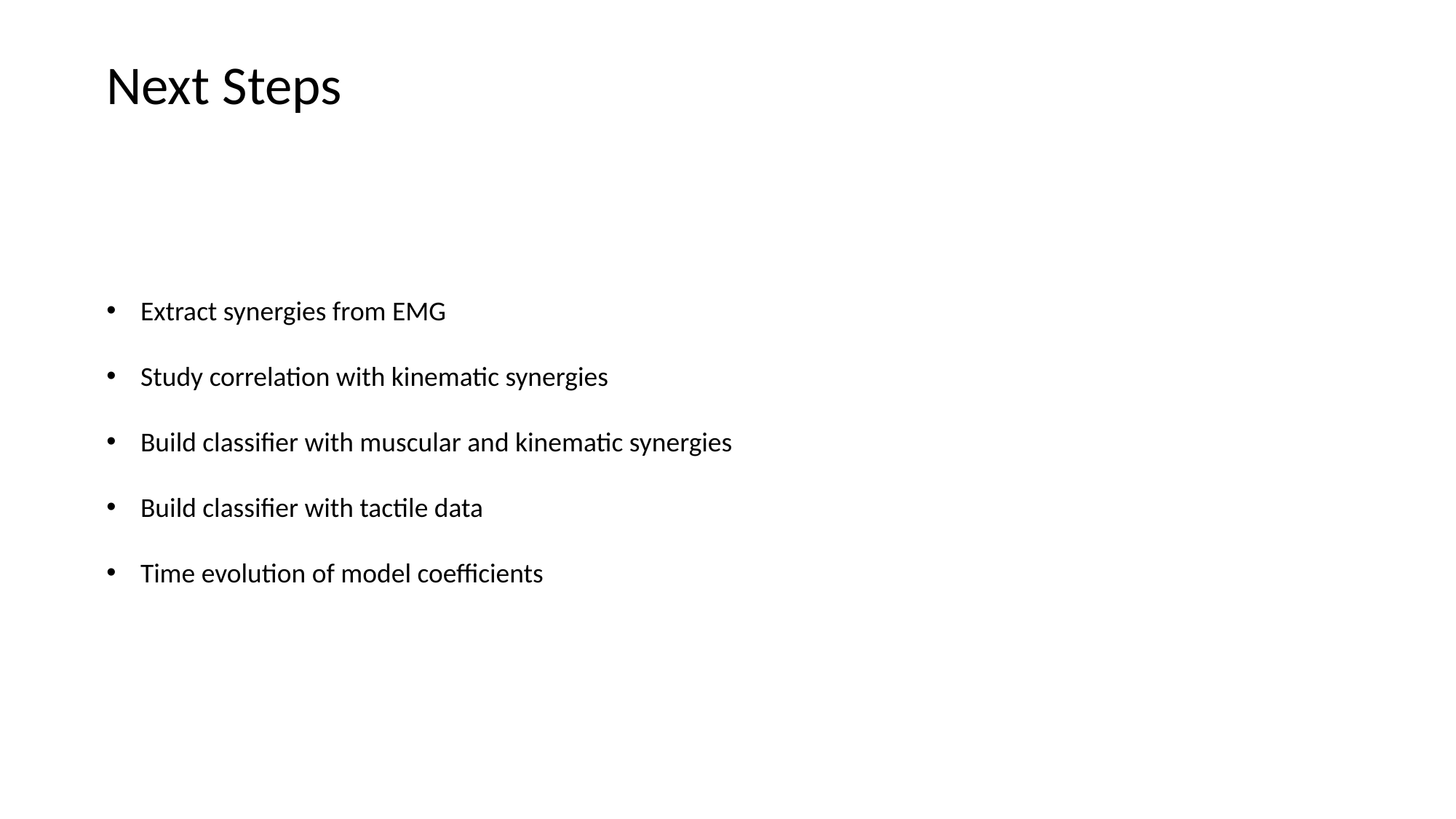

Next Steps
Extract synergies from EMG

Study correlation with kinematic synergies

Build classifier with muscular and kinematic synergies

Build classifier with tactile data

Time evolution of model coefficients